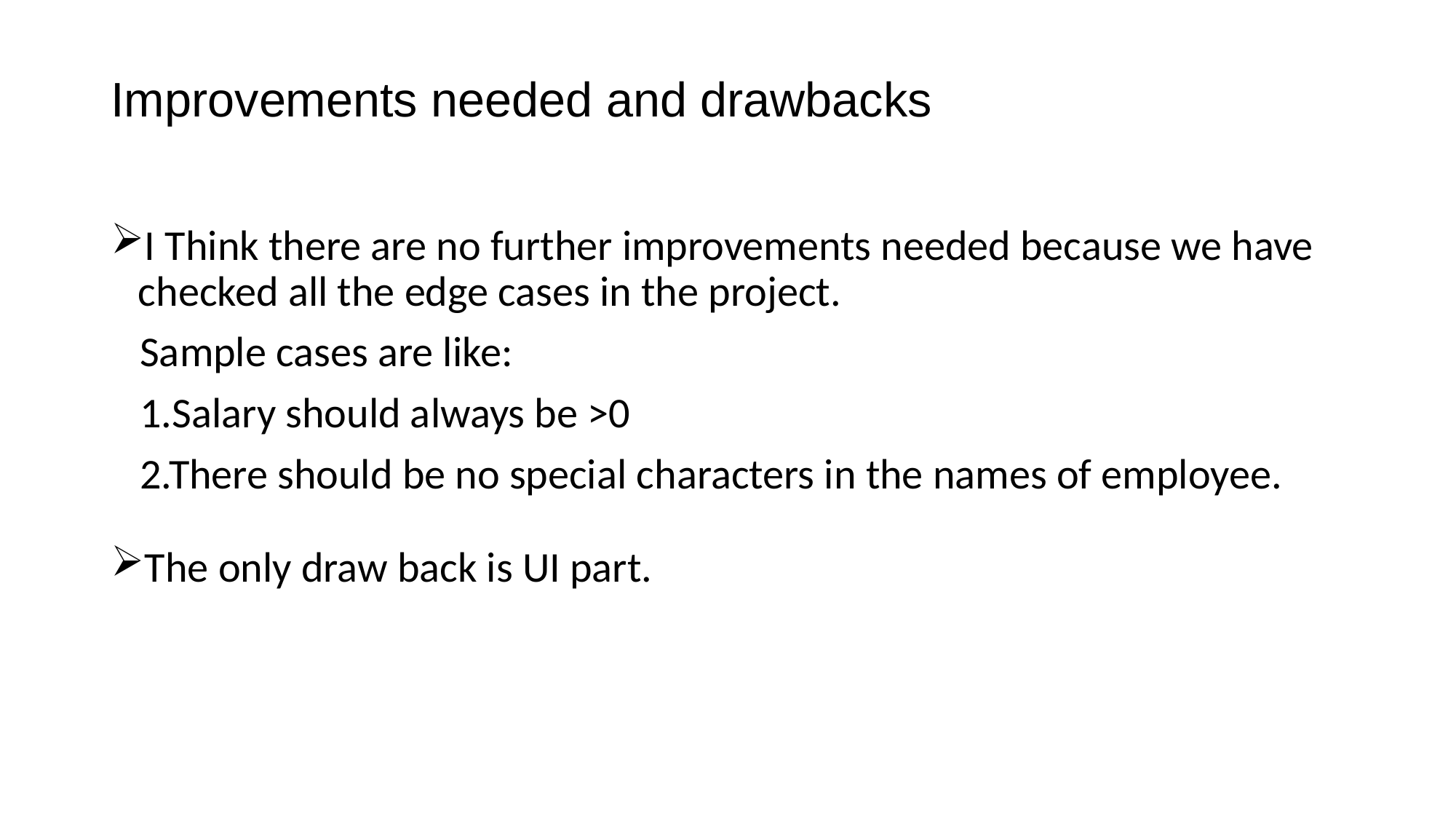

# Improvements needed and drawbacks
I Think there are no further improvements needed because we have checked all the edge cases in the project.
   Sample cases are like:
   1.Salary should always be >0
   2.There should be no special characters in the names of employee.

The only draw back is UI part.